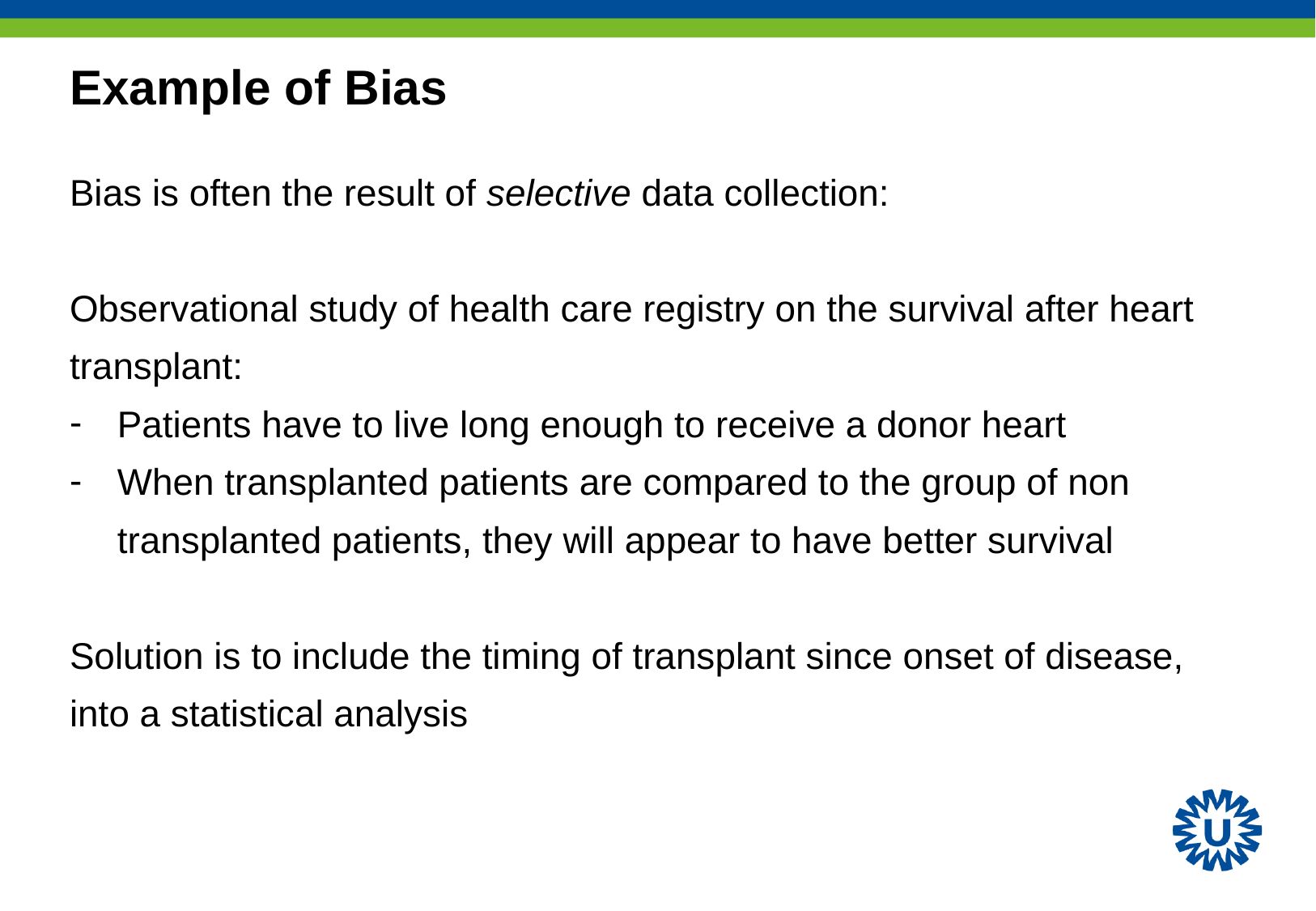

# Example of Bias
Bias is often the result of selective data collection:

Observational study of health care registry on the survival after heart transplant:
Patients have to live long enough to receive a donor heart
When transplanted patients are compared to the group of non transplanted patients, they will appear to have better survival

Solution is to include the timing of transplant since onset of disease, into a statistical analysis